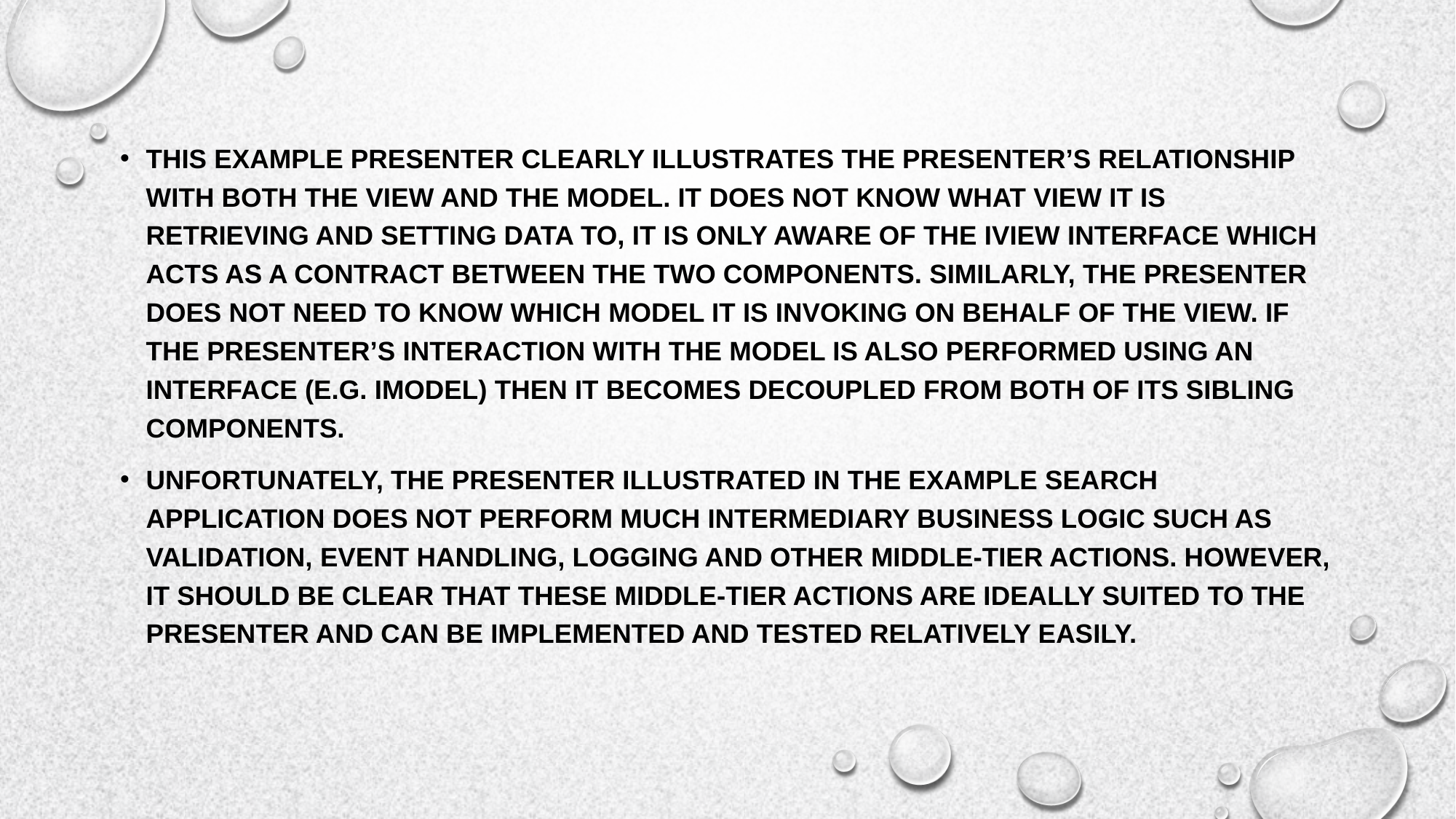

This example Presenter clearly illustrates the Presenter’s relationship with both the View and the Model. It does not know what View it is retrieving and setting data to, it is only aware of the IView interface which acts as a contract between the two components. Similarly, the Presenter does not need to know which Model it is invoking on behalf of the View. If the Presenter’s interaction with the Model is also performed using an interface (e.g. IModel) then it becomes decoupled from both of its sibling components.
Unfortunately, the Presenter illustrated in the example Search application does not perform much intermediary business logic such as validation, event handling, logging and other middle-tier actions. However, it should be clear that these middle-tier actions are ideally suited to the Presenter and can be implemented and tested relatively easily.